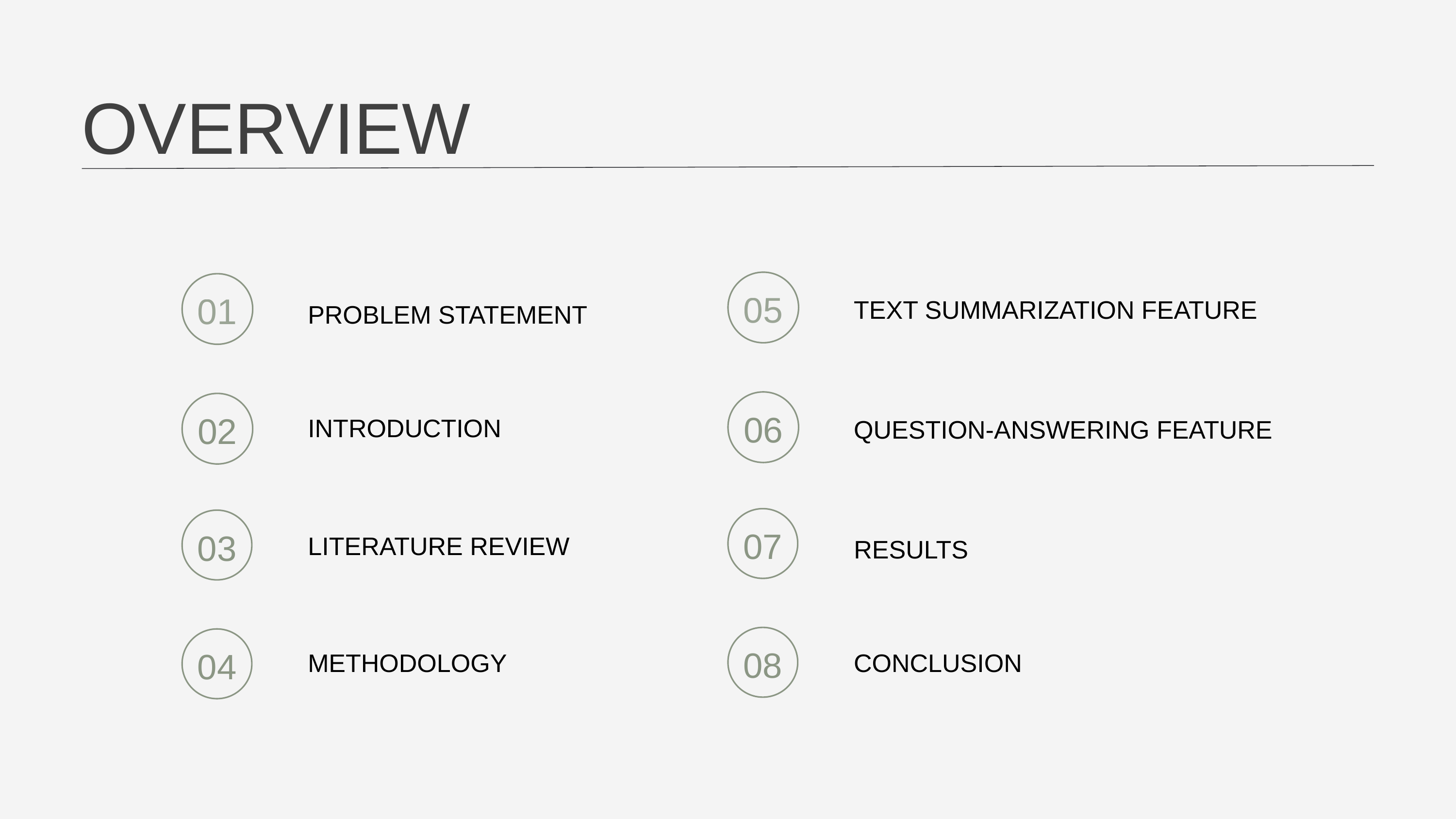

OVERVIEW

05
01
TEXT SUMMARIZATION FEATURE
PROBLEM STATEMENT

06
02
INTRODUCTION
QUESTION-ANSWERING FEATURE

07
03
LITERATURE REVIEW
RESULTS

08
04
METHODOLOGY
CONCLUSION